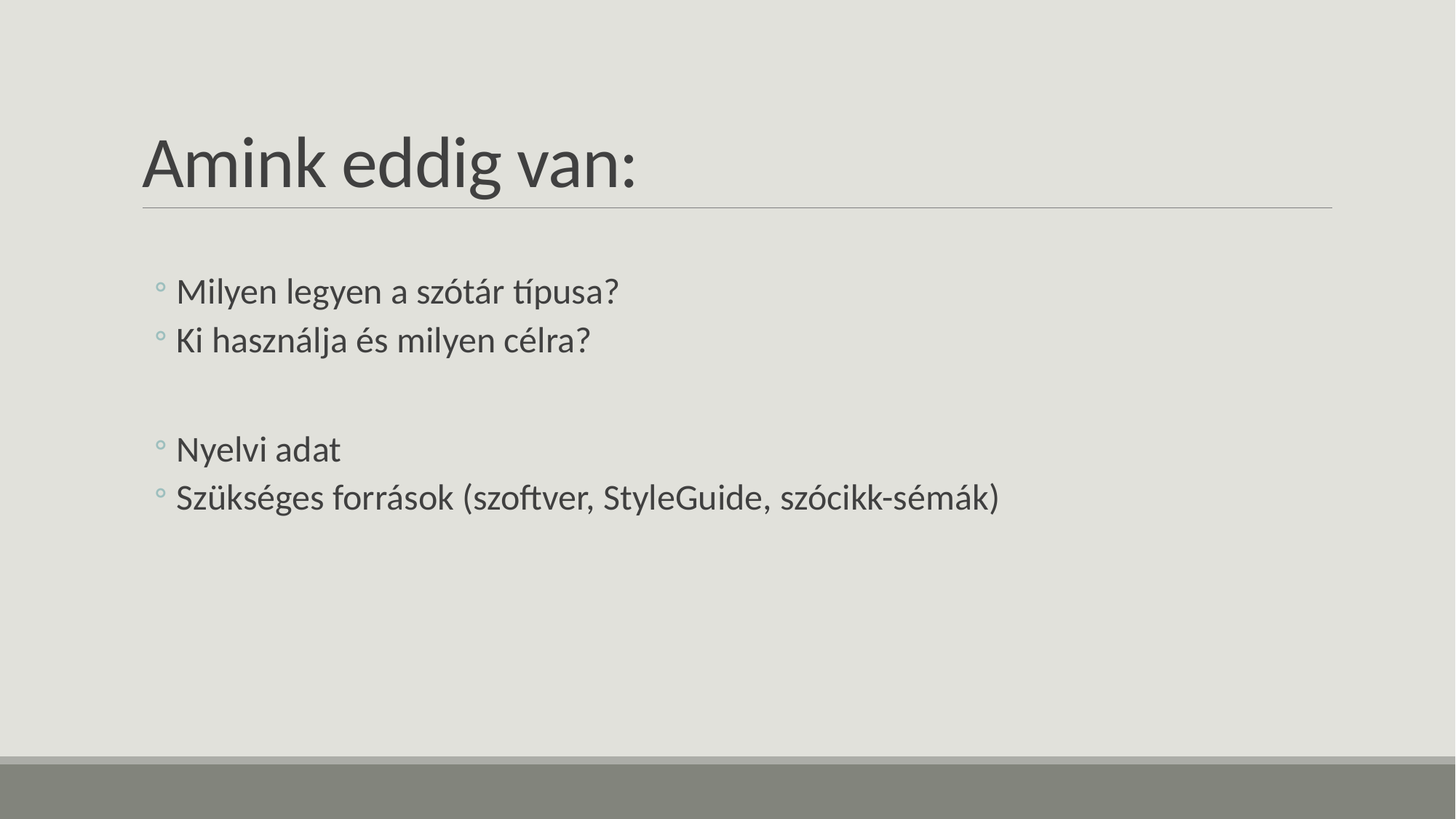

# Amink eddig van:

Milyen legyen a szótár típusa?
Ki használja és milyen célra?

Nyelvi adat
Szükséges források (szoftver, StyleGuide, szócikk-sémák)